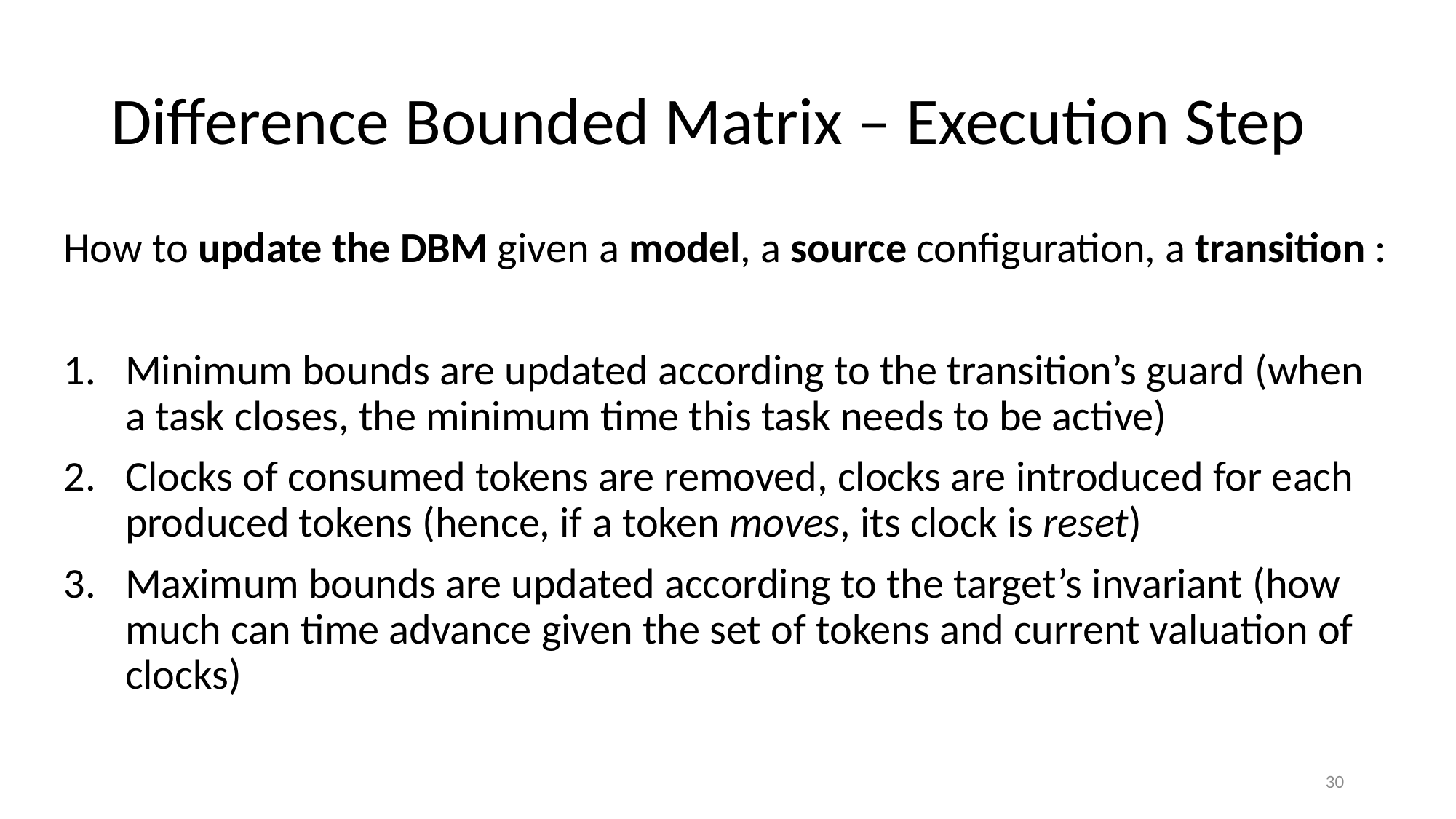

# Difference Bounded Matrix – Execution Step
How to update the DBM given a model, a source configuration, a transition :

Minimum bounds are updated according to the transition’s guard (when a task closes, the minimum time this task needs to be active)
Clocks of consumed tokens are removed, clocks are introduced for each produced tokens (hence, if a token moves, its clock is reset)
Maximum bounds are updated according to the target’s invariant (how much can time advance given the set of tokens and current valuation of clocks)
30